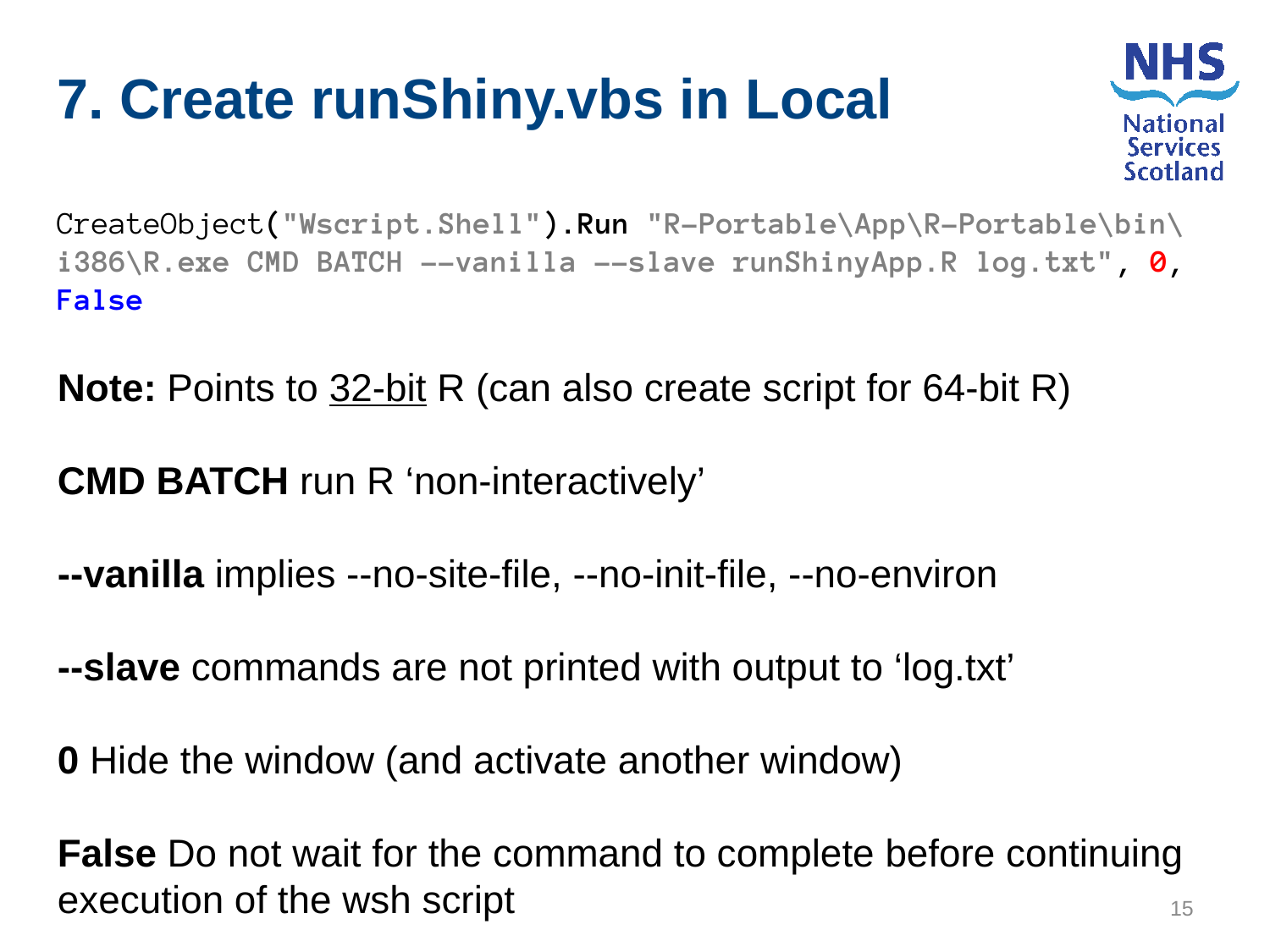

7. Create runShiny.vbs in Local
CreateObject("Wscript.Shell").Run "R-Portable\App\R-Portable\bin\i386\R.exe CMD BATCH --vanilla --slave runShinyApp.R log.txt", 0, False

Note: Points to 32-bit R (can also create script for 64-bit R)

CMD BATCH run R ‘non-interactively’

--vanilla implies --no-site-file, --no-init-file, --no-environ

--slave commands are not printed with output to ‘log.txt’

0 Hide the window (and activate another window)

False Do not wait for the command to complete before continuing 	execution of the wsh script
15